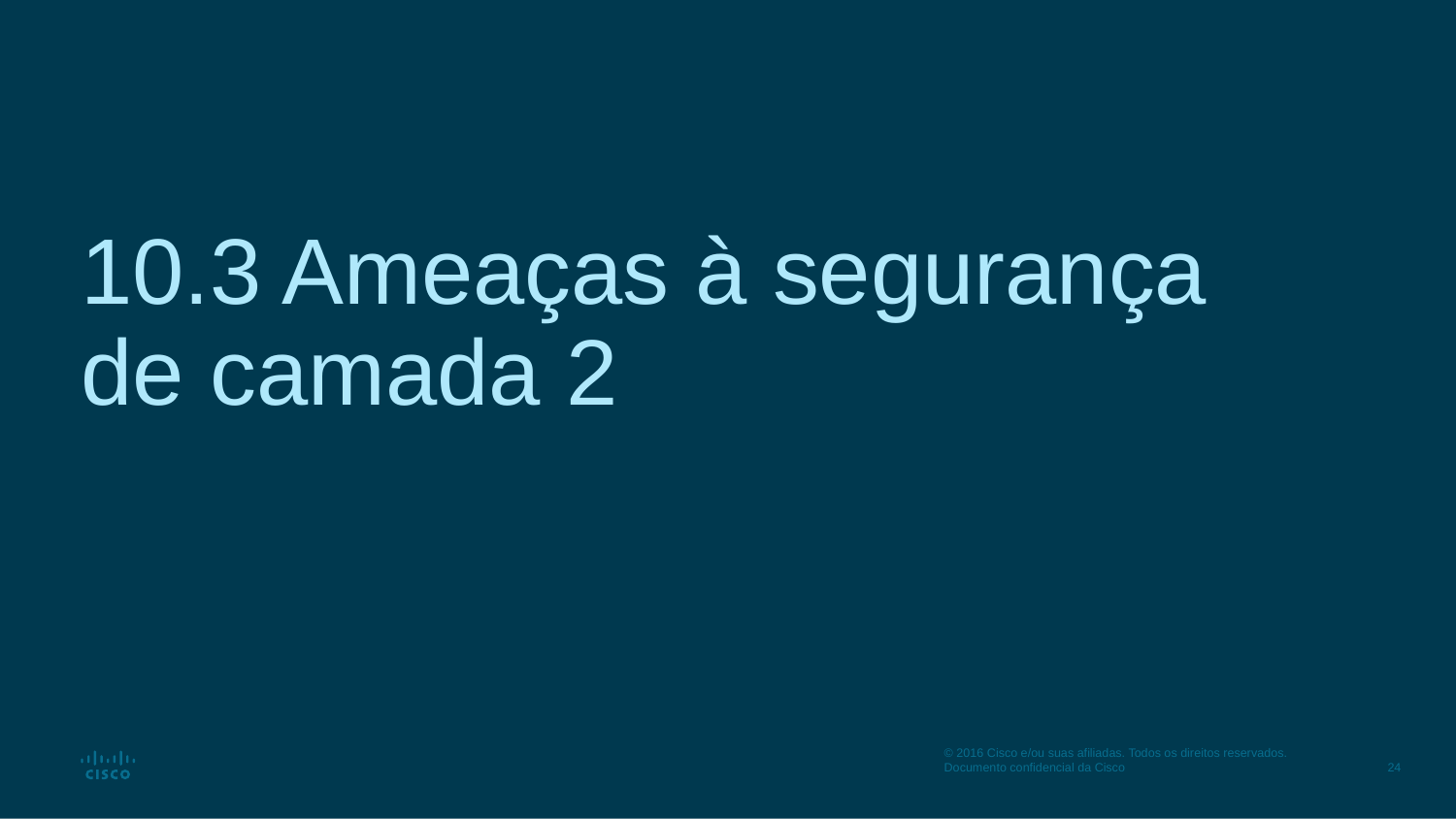

# 10.3 Ameaças à segurança de camada 2